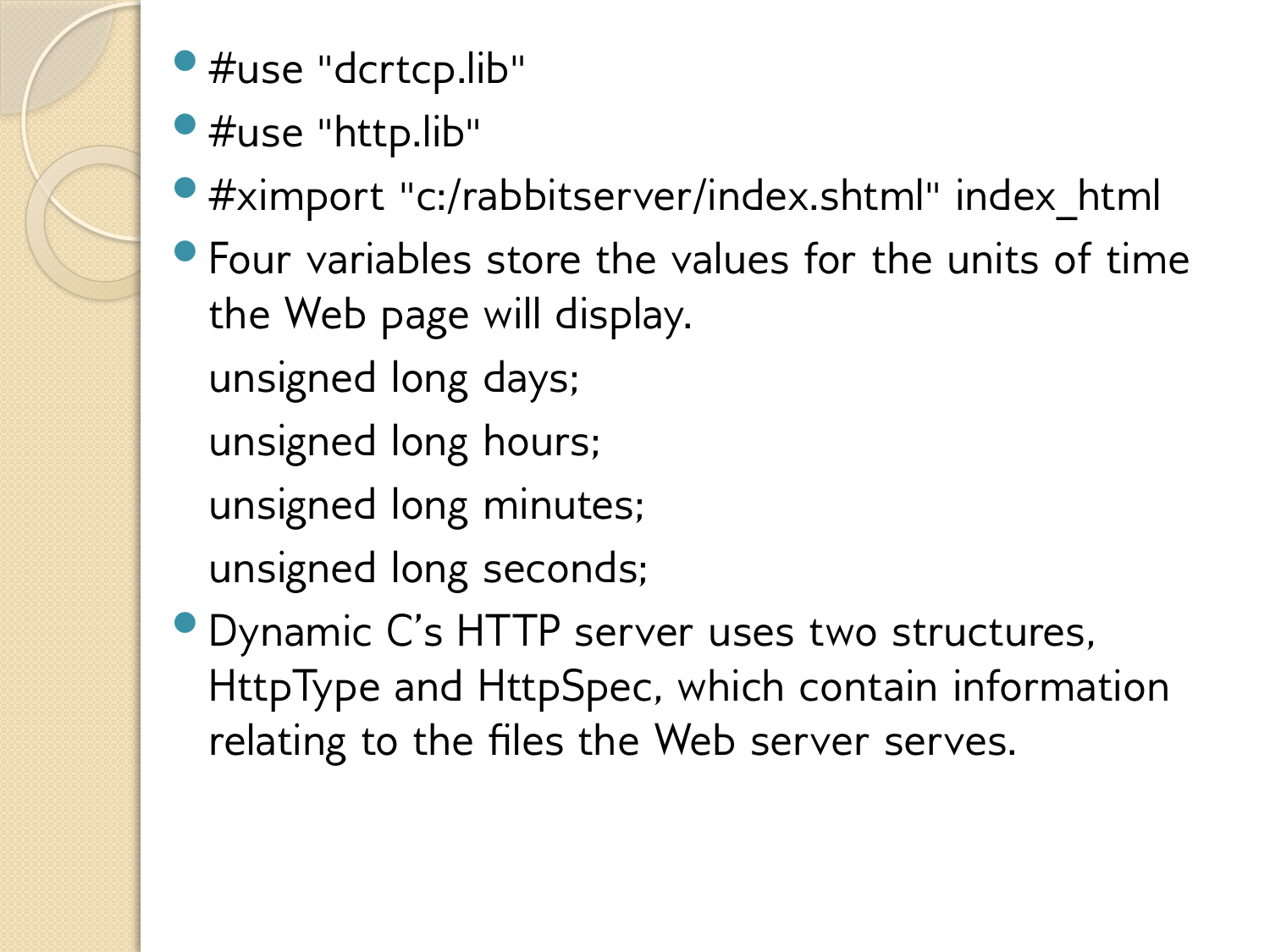

#use "dcrtcp.lib"
#use "http.lib"
#ximport "c:/rabbitserver/index.shtml" index_html
Four variables store the values for the units of time the Web page will display.
	unsigned long days;
	unsigned long hours;
	unsigned long minutes;
	unsigned long seconds;
Dynamic C’s HTTP server uses two structures, HttpType and HttpSpec, which contain information relating to the files the Web server serves.